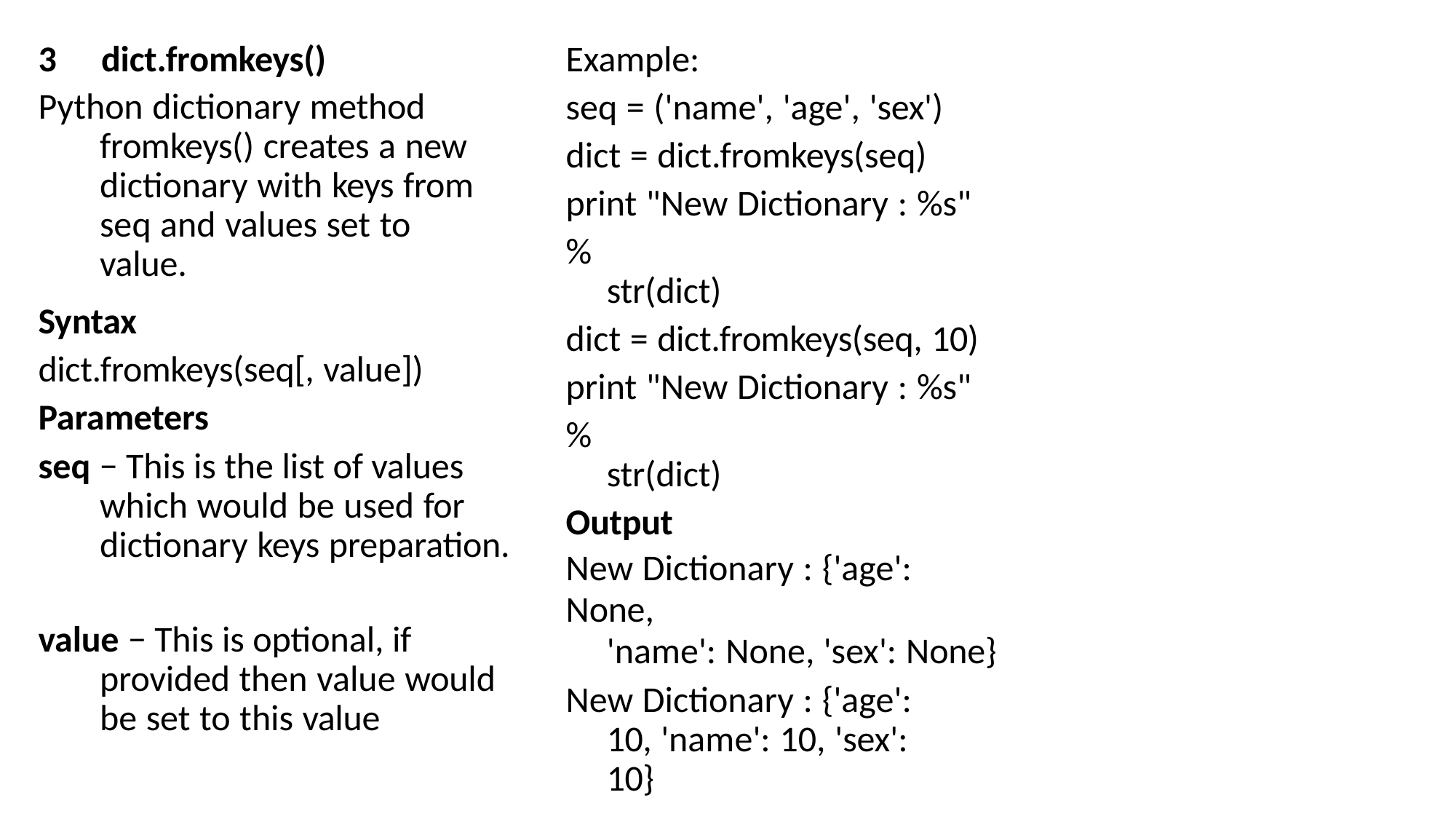

3	dict.fromkeys()
Python dictionary method fromkeys() creates a new dictionary with keys from seq and values set to value.
Example:
seq = ('name', 'age', 'sex') dict = dict.fromkeys(seq) print "New Dictionary : %s" %
str(dict)
Syntax
dict.fromkeys(seq[, value])
Parameters
seq − This is the list of values which would be used for dictionary keys preparation.
dict = dict.fromkeys(seq, 10) print "New Dictionary : %s" %
str(dict)
Output
New Dictionary : {'age': None,
'name': None, 'sex': None}
New Dictionary : {'age': 10, 'name': 10, 'sex': 10}
value − This is optional, if provided then value would be set to this value